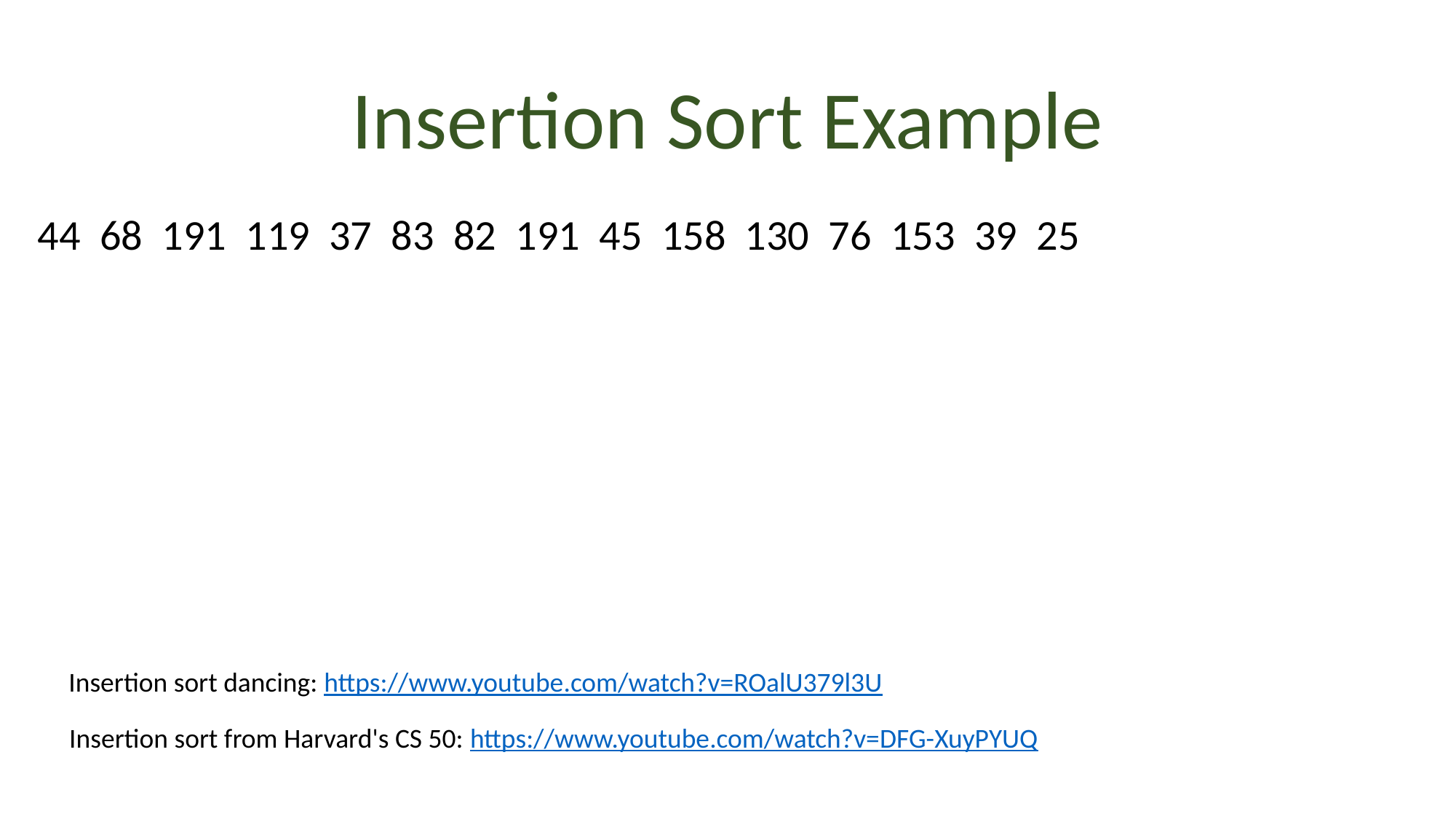

# Insertion Sort Example
44  68  191  119  37  83  82  191  45  158  130  76  153  39  25
Insertion sort dancing: https://www.youtube.com/watch?v=ROalU379l3U
Insertion sort from Harvard's CS 50: https://www.youtube.com/watch?v=DFG-XuyPYUQ